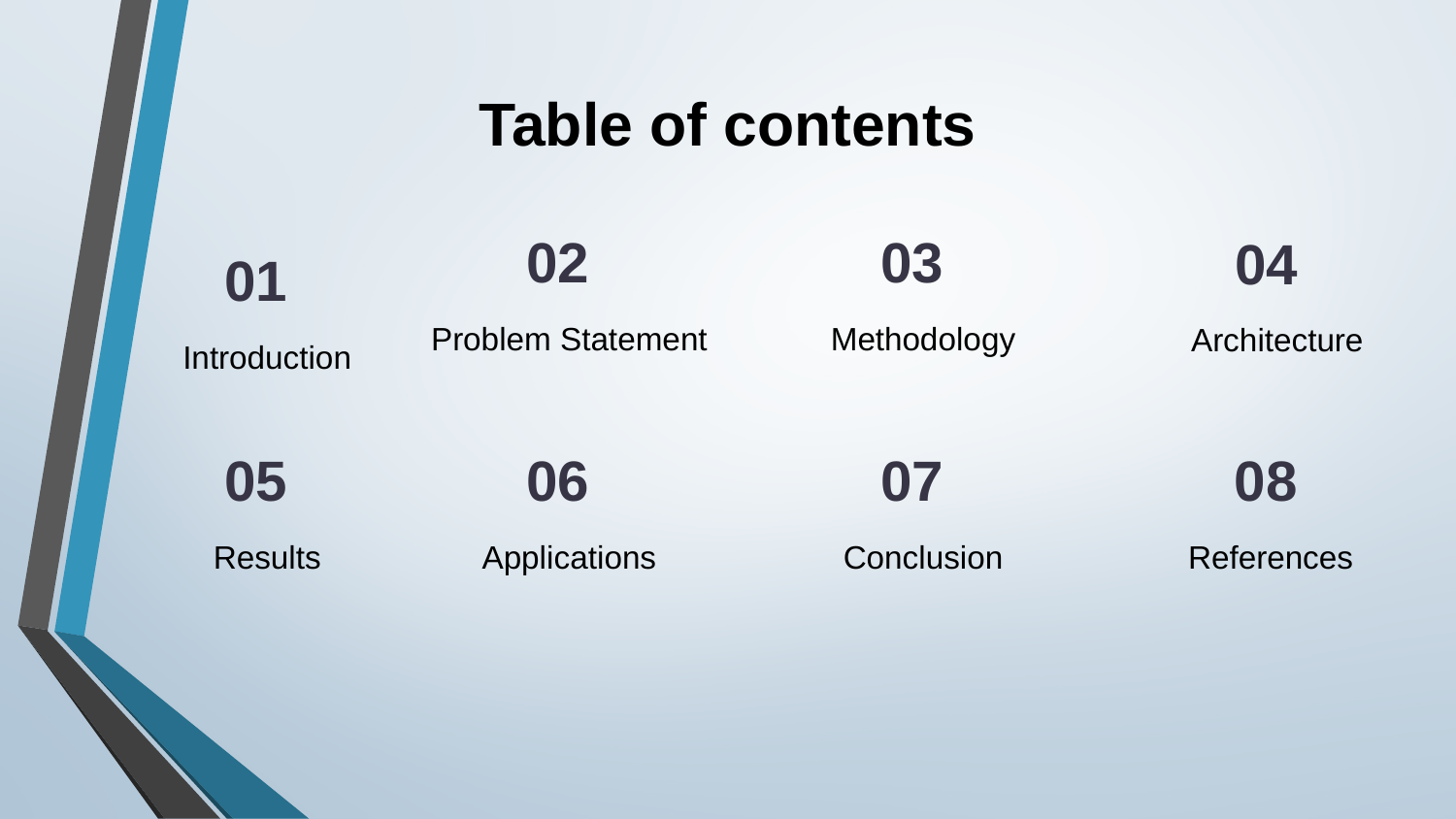

# Table of contents
03
02
04
01
Methodology
Problem Statement
Architecture
Introduction
05
06
07
08
Results
Applications
Conclusion
References